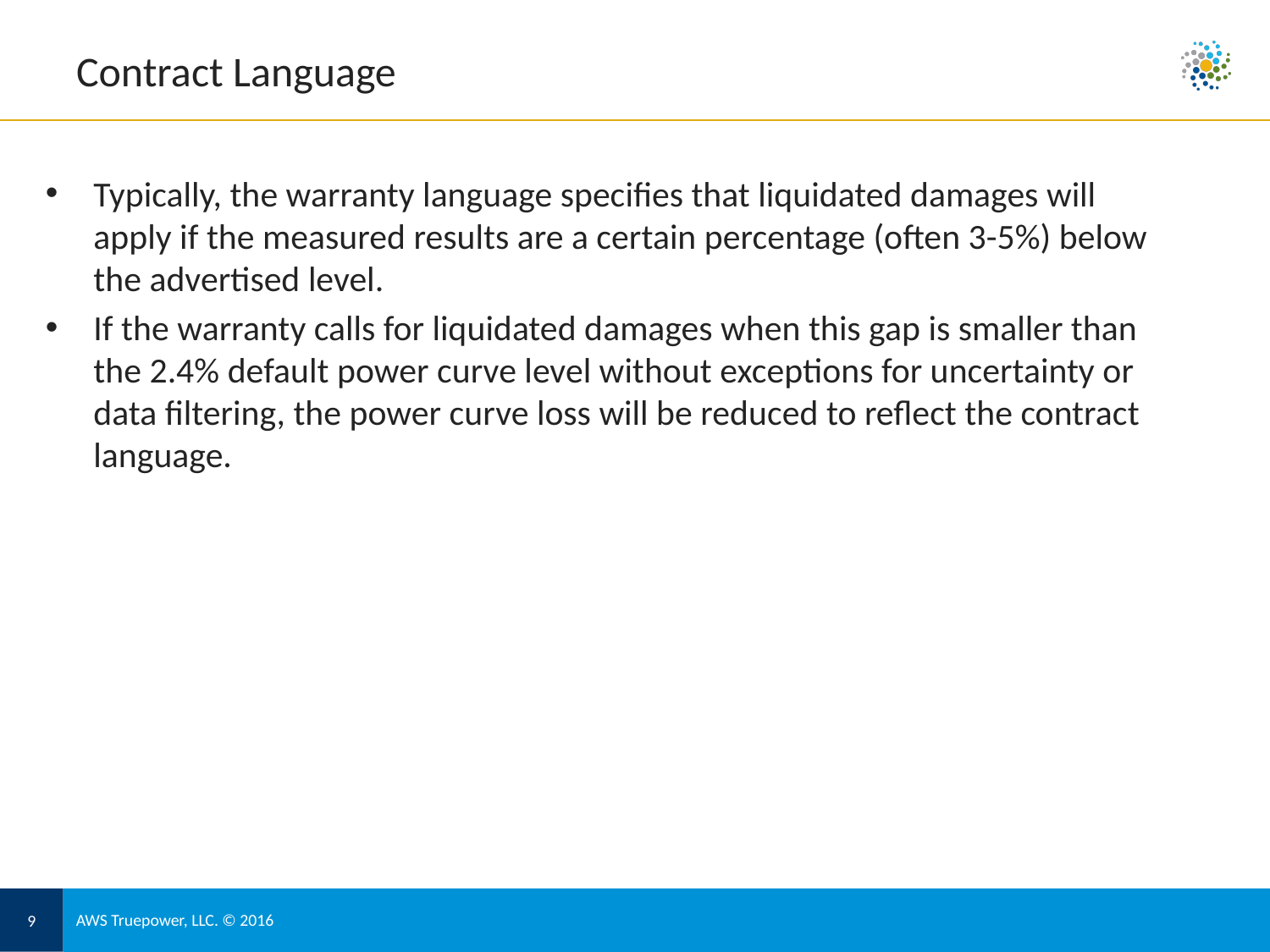

# Contract Language
Typically, the warranty language specifies that liquidated damages will apply if the measured results are a certain percentage (often 3-5%) below the advertised level.
If the warranty calls for liquidated damages when this gap is smaller than the 2.4% default power curve level without exceptions for uncertainty or data filtering, the power curve loss will be reduced to reflect the contract language.